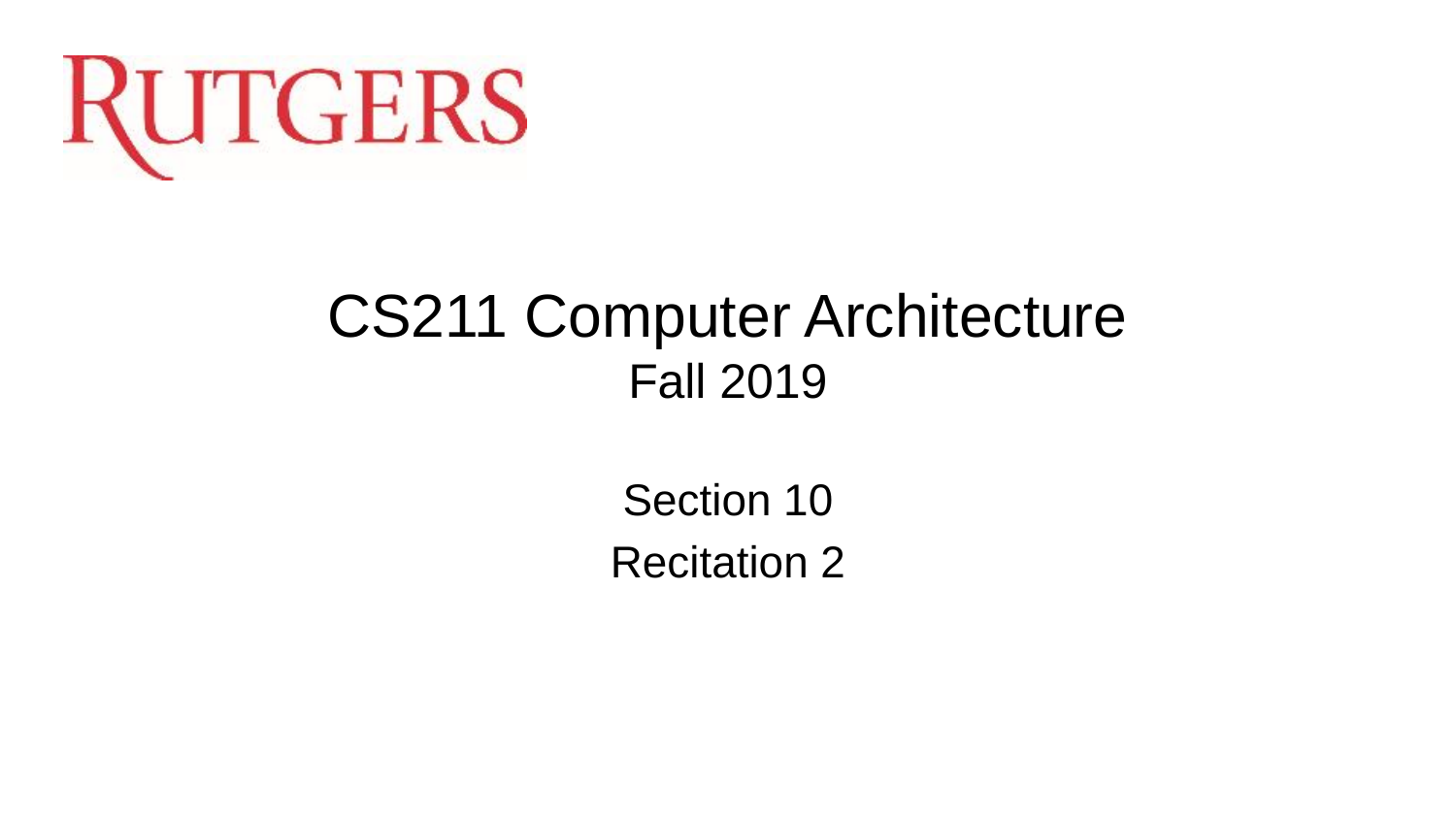

# CS211 Computer Architecture Fall 2019
Section 10
Recitation 2